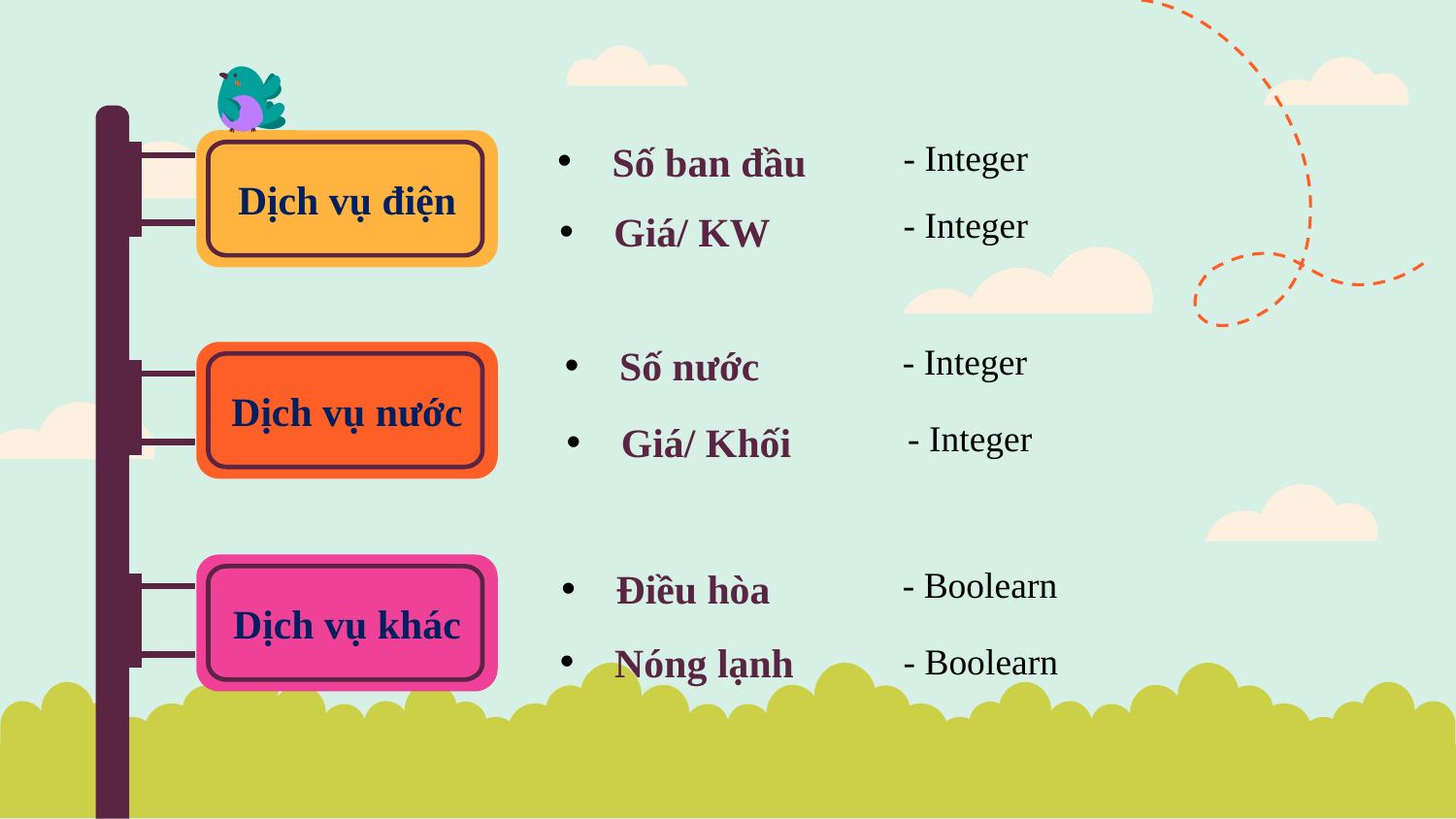

- Integer
Số ban đầu
Dịch vụ điện

- Integer
Giá/ KW
- Integer
Số nước
Dịch vụ nước

- Integer
Giá/ Khối
- Boolearn
Điều hòa
Dịch vụ khác

- Boolearn
Nóng lạnh